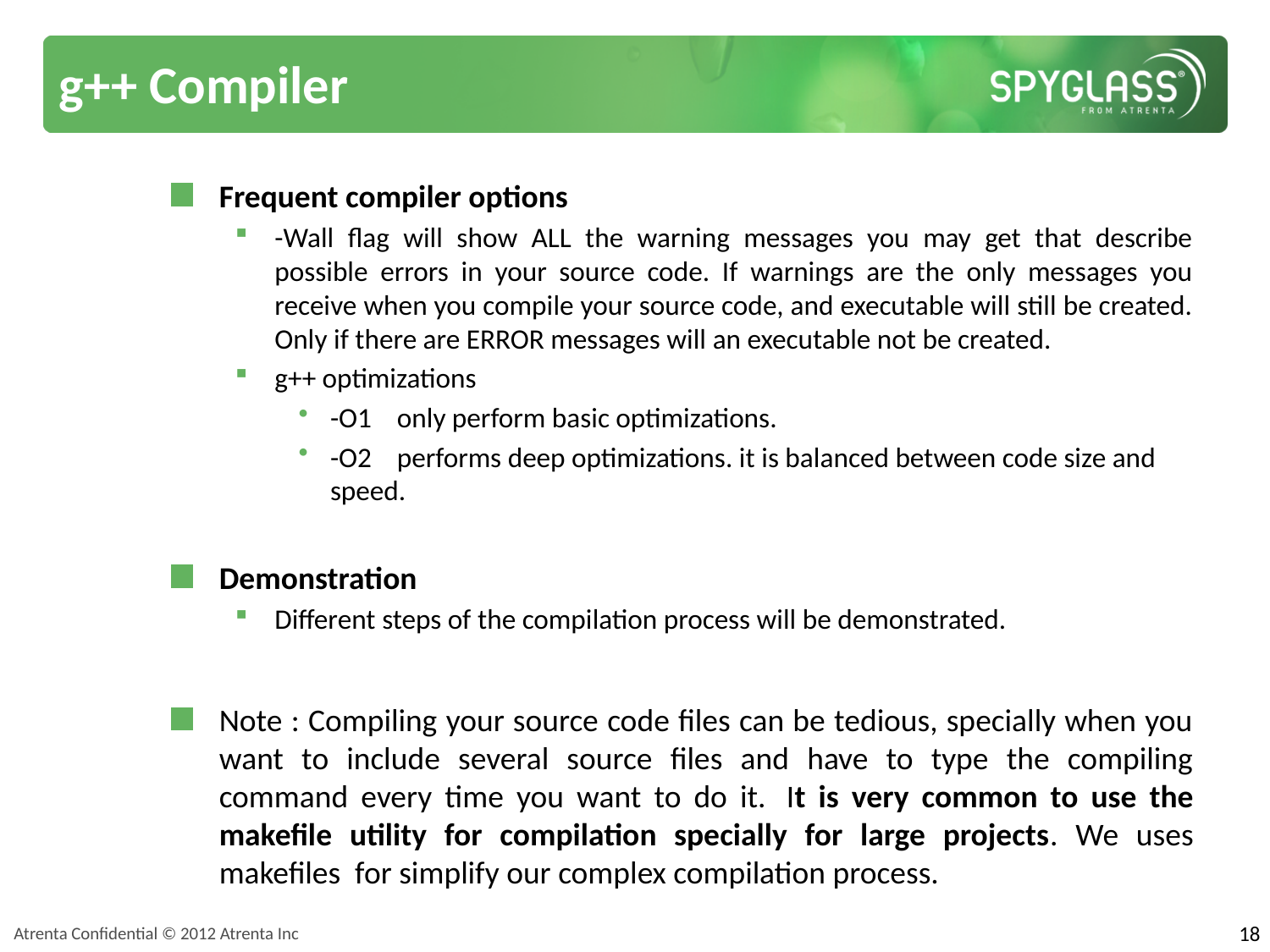

# g++ Compiler
Frequent compiler options
-Wall flag will show ALL the warning messages you may get that describe possible errors in your source code. If warnings are the only messages you receive when you compile your source code, and executable will still be created. Only if there are ERROR messages will an executable not be created.
g++ optimizations
-O1    only perform basic optimizations.
-O2    performs deep optimizations. it is balanced between code size and speed.

Demonstration
Different steps of the compilation process will be demonstrated.

Note : Compiling your source code files can be tedious, specially when you want to include several source files and have to type the compiling command every time you want to do it.  It is very common to use the makefile utility for compilation specially for large projects. We uses makefiles  for simplify our complex compilation process.